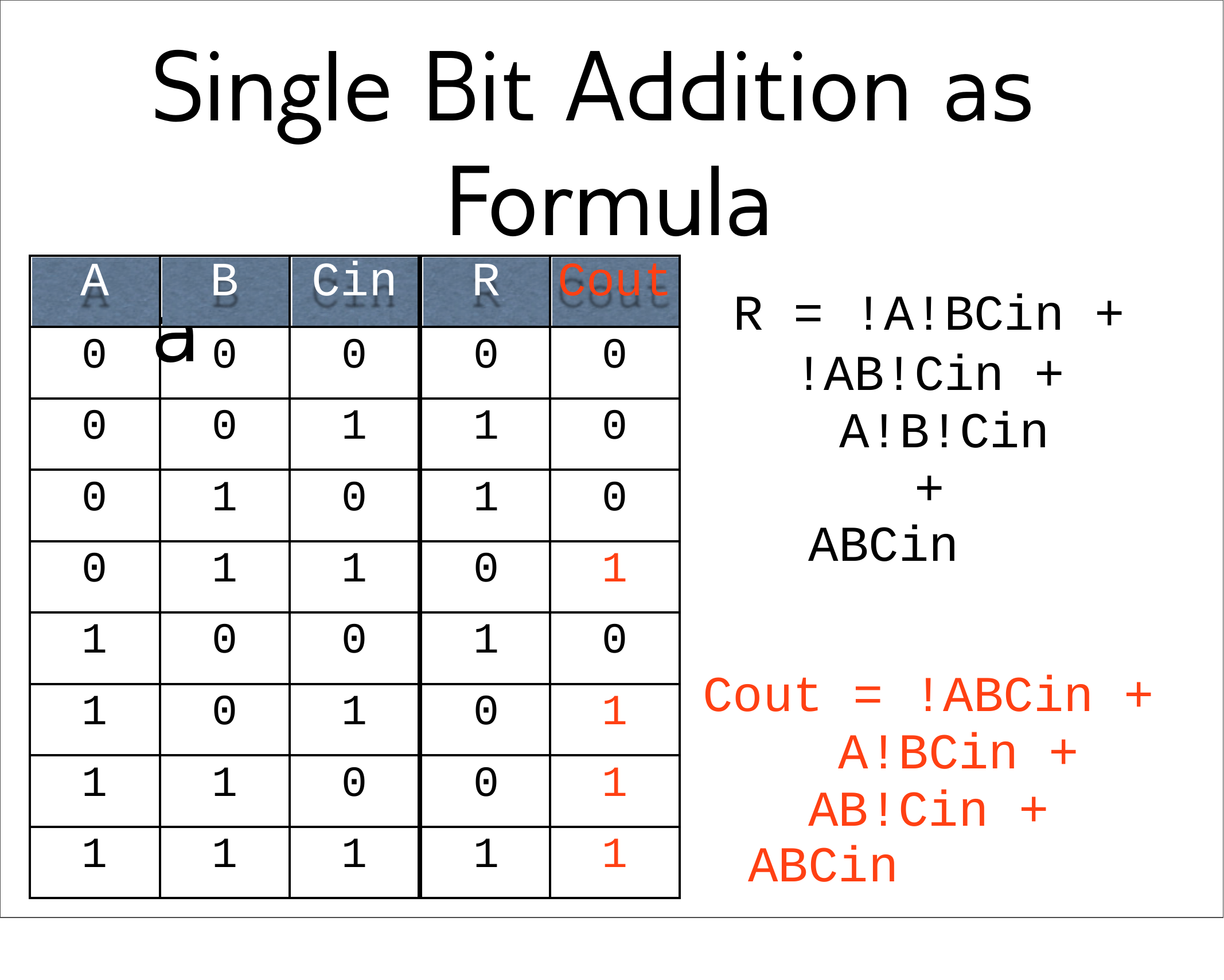

# Single Bit Addition as	a
Formula
| A | B | Cin | R | Cout |
| --- | --- | --- | --- | --- |
| 0 | 0 | 0 | 0 | 0 |
| 0 | 0 | 1 | 1 | 0 |
| 0 | 1 | 0 | 1 | 0 |
| 0 | 1 | 1 | 0 | 1 |
| 1 | 0 | 0 | 1 | 0 |
| 1 | 0 | 1 | 0 | 1 |
| 1 | 1 | 0 | 0 | 1 |
| 1 | 1 | 1 | 1 | 1 |

R = !A!BCin +
!AB!Cin +  A!B!Cin +
ABCin

Cout = !ABCin +  A!BCin +  AB!Cin +
ABCin